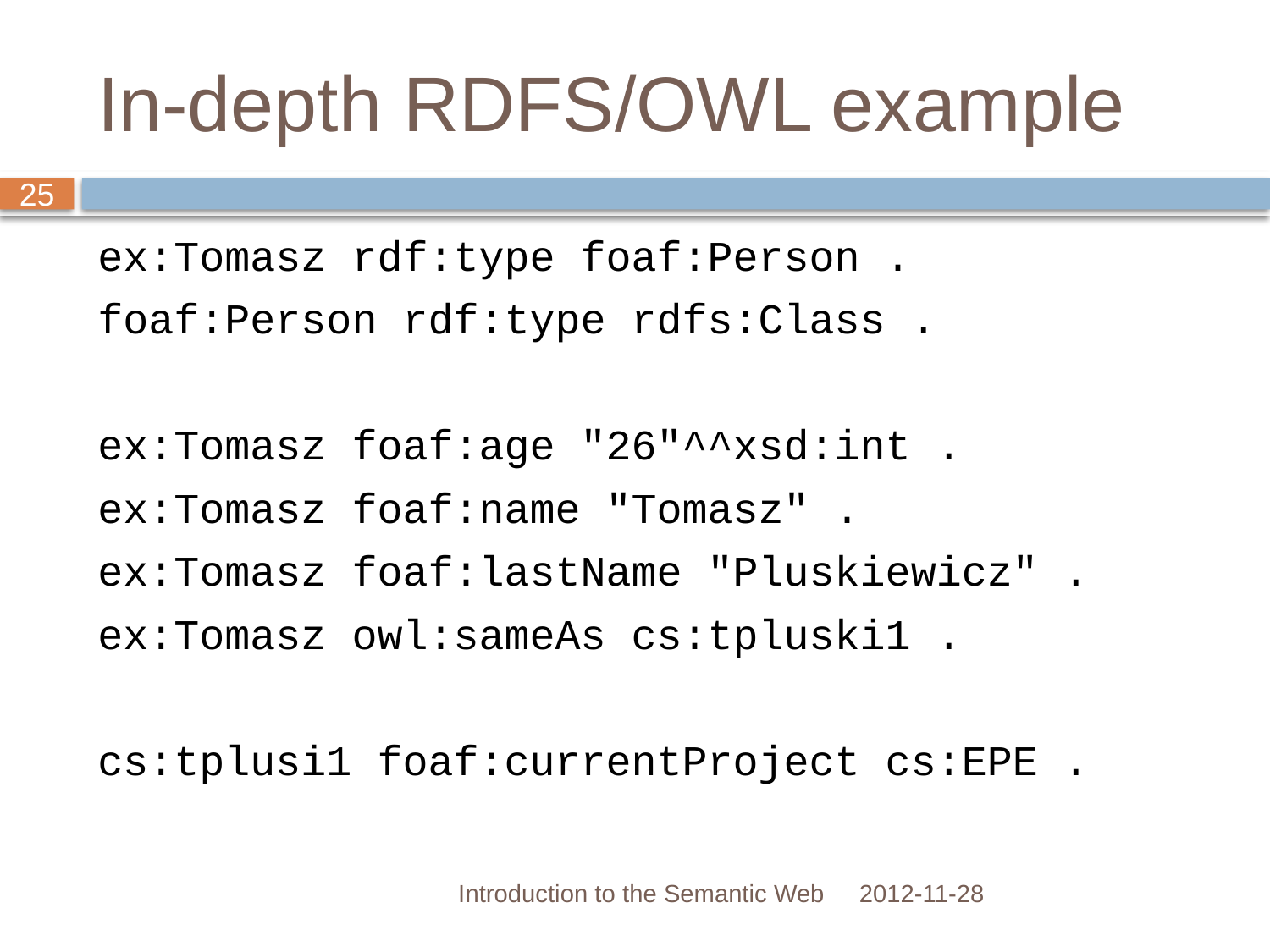

# In-depth RDFS/OWL example
25
ex:Tomasz rdf:type foaf:Person .
foaf:Person rdf:type rdfs:Class .

ex:Tomasz foaf:age "26"^^xsd:int .
ex:Tomasz foaf:name "Tomasz" .
ex:Tomasz foaf:lastName "Pluskiewicz" .
ex:Tomasz owl:sameAs cs:tpluski1 .

cs:tplusi1 foaf:currentProject cs:EPE .
Introduction to the Semantic Web
2012-11-28